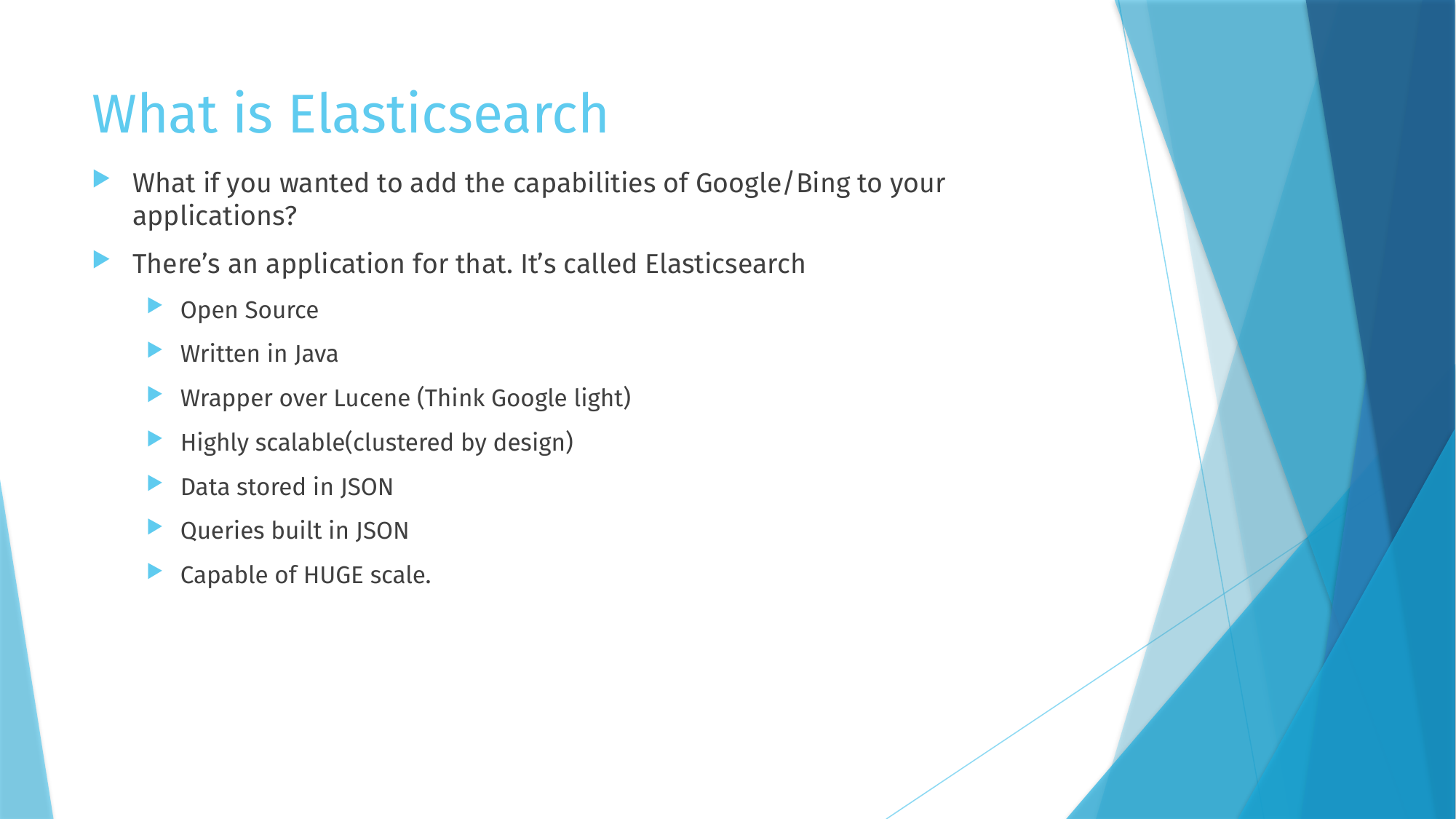

# What is Elasticsearch
What if you wanted to add the capabilities of Google/Bing to your applications?
There’s an application for that. It’s called Elasticsearch
Open Source
Written in Java
Wrapper over Lucene (Think Google light)
Highly scalable(clustered by design)
Data stored in JSON
Queries built in JSON
Capable of HUGE scale.